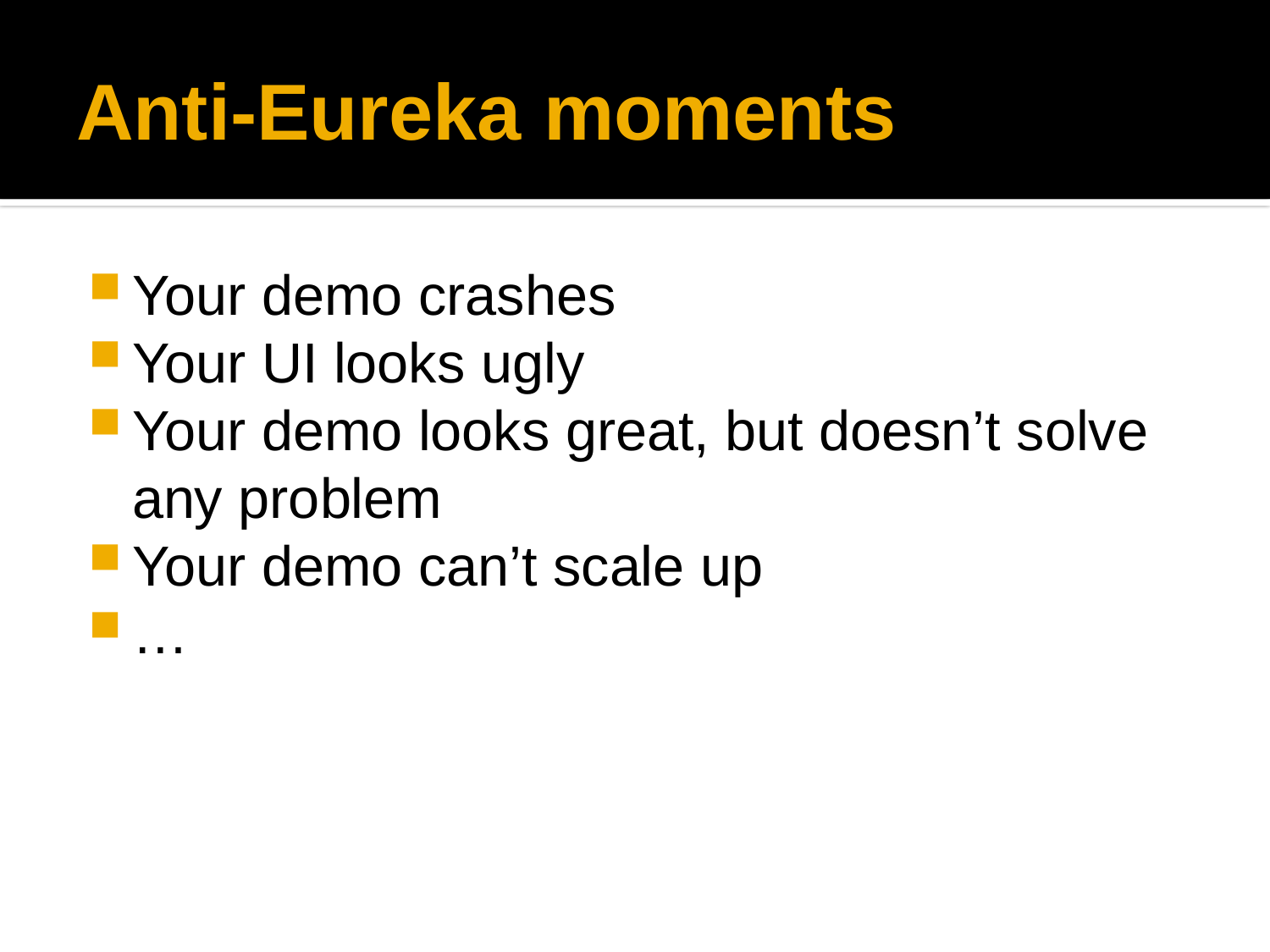

# Anti-Eureka moments
Your demo crashes
Your UI looks ugly
Your demo looks great, but doesn’t solve any problem
Your demo can’t scale up
…